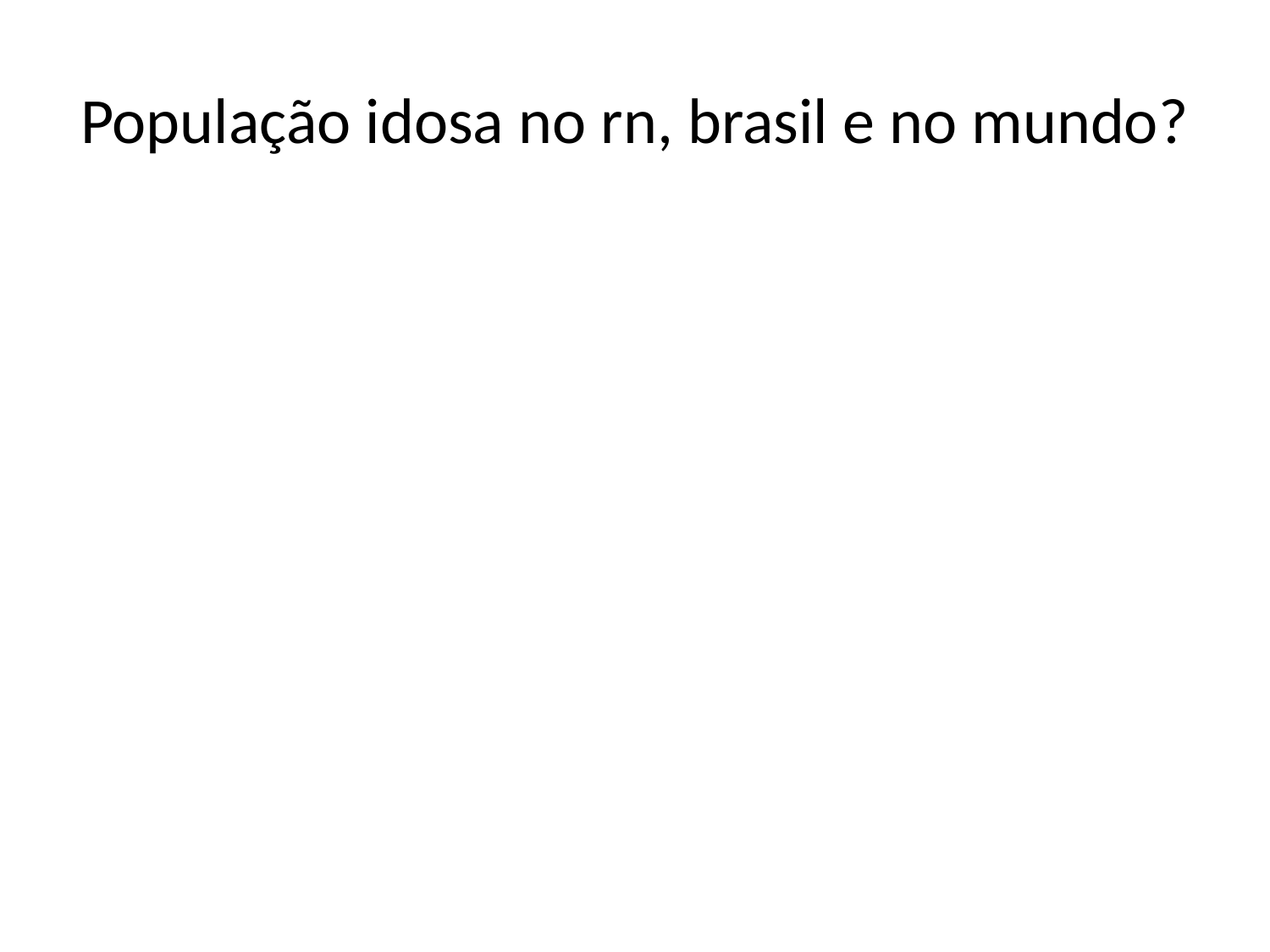

# População idosa no rn, brasil e no mundo?